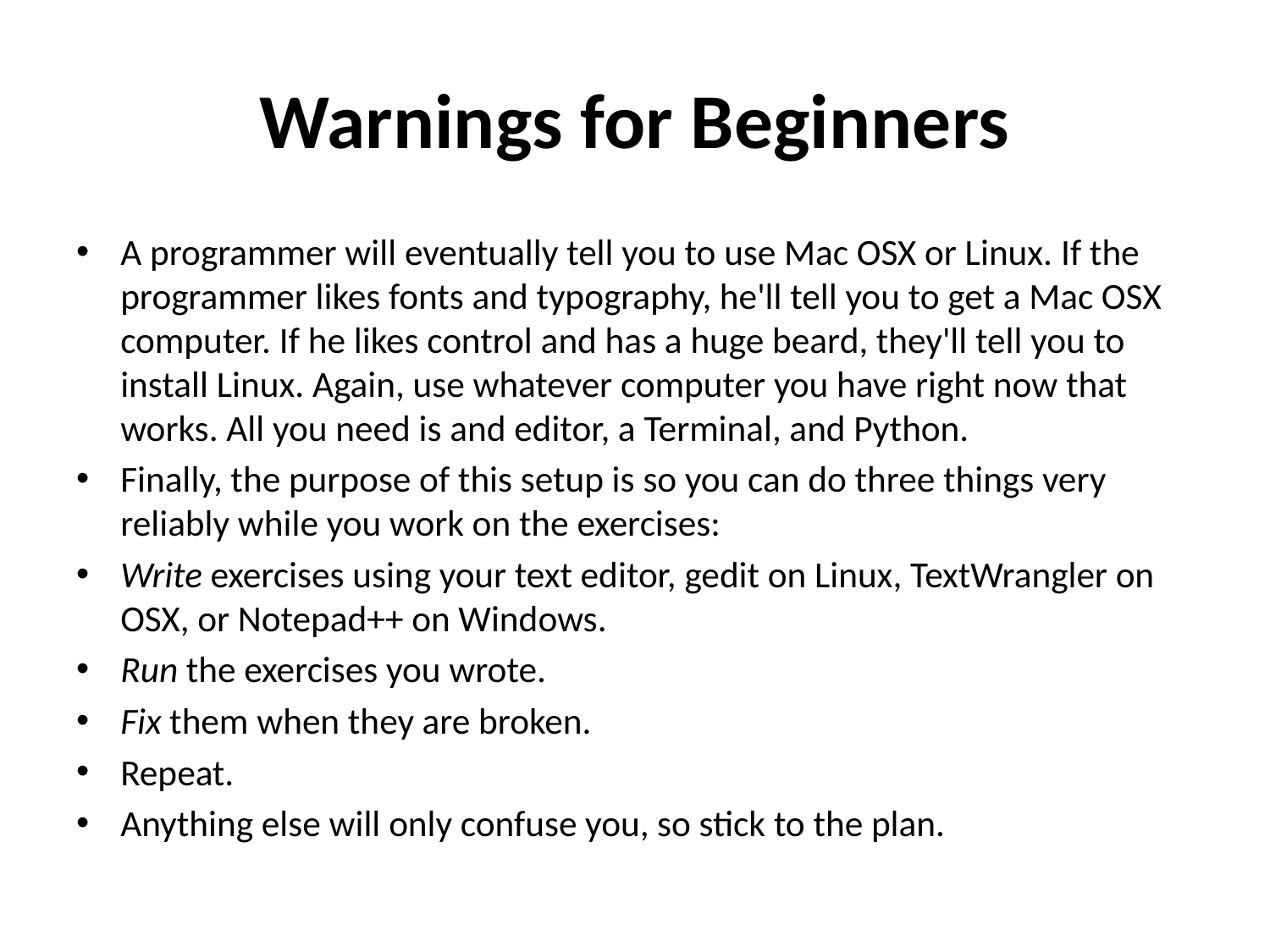

# Warnings for Beginners
A programmer will eventually tell you to use Mac OSX or Linux. If the programmer likes fonts and typography, he'll tell you to get a Mac OSX computer. If he likes control and has a huge beard, they'll tell you to install Linux. Again, use whatever computer you have right now that works. All you need is and editor, a Terminal, and Python.
Finally, the purpose of this setup is so you can do three things very reliably while you work on the exercises:
Write exercises using your text editor, gedit on Linux, TextWrangler on OSX, or Notepad++ on Windows.
Run the exercises you wrote.
Fix them when they are broken.
Repeat.
Anything else will only confuse you, so stick to the plan.